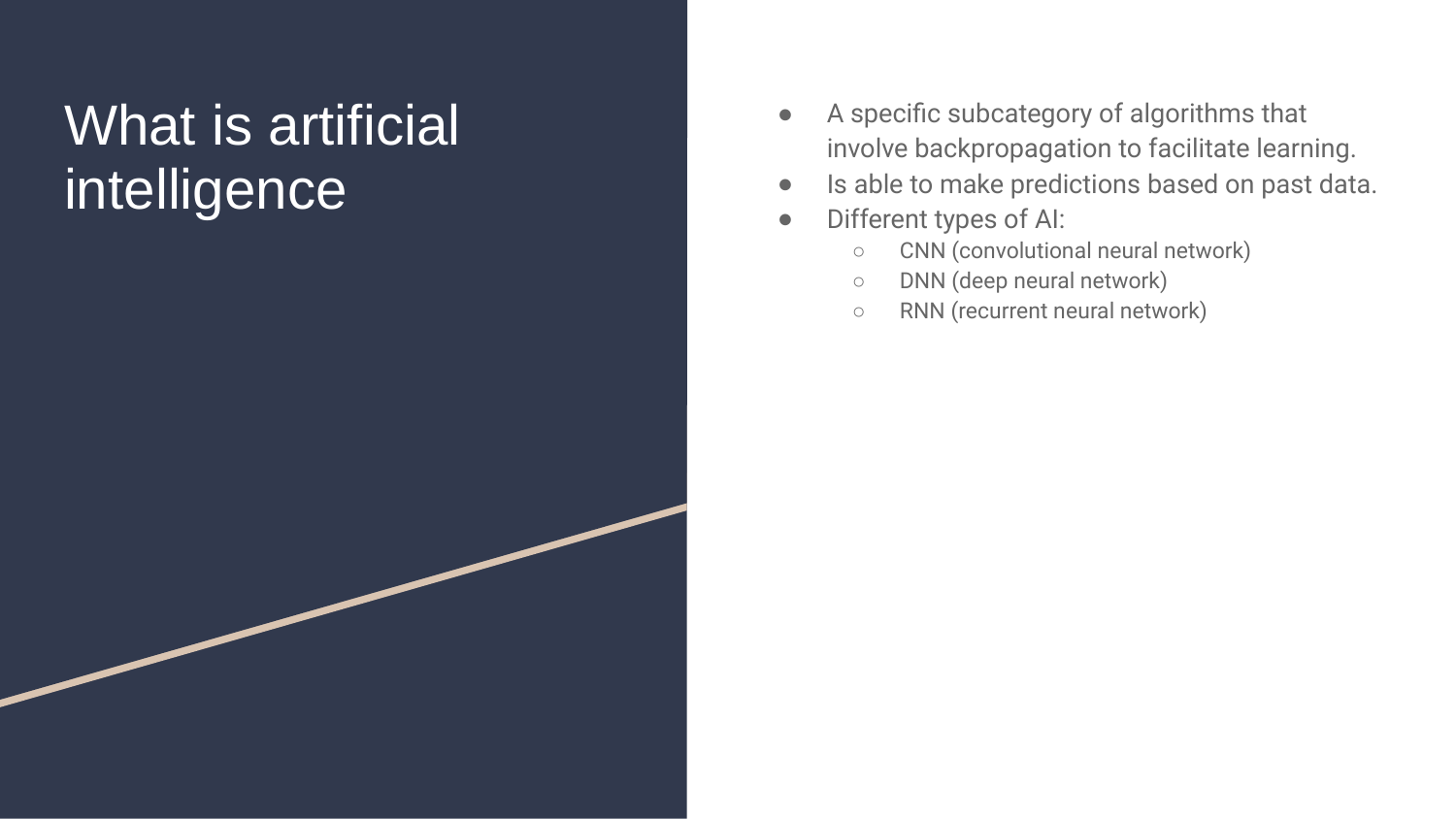

# What is artificial intelligence
A specific subcategory of algorithms that involve backpropagation to facilitate learning.
Is able to make predictions based on past data.
Different types of AI:
CNN (convolutional neural network)
DNN (deep neural network)
RNN (recurrent neural network)